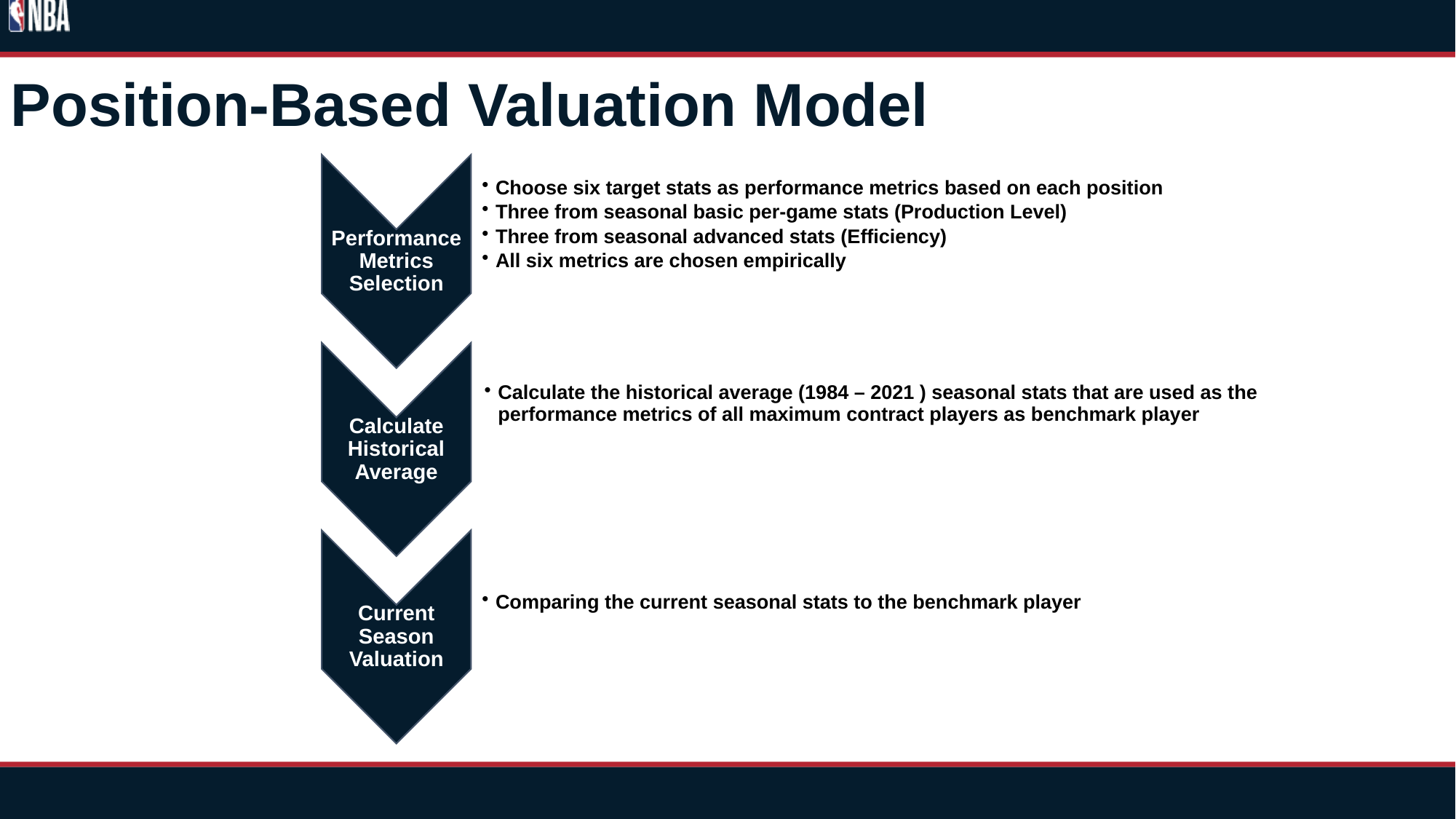

Position-Based Valuation Model

Performance Metrics Selection

Choose six target stats as performance metrics based on each position
Three from seasonal basic per-game stats (Production Level)
Three from seasonal advanced stats (Efficiency)
All six metrics are chosen empirically

Calculate the historical average (1984 – 2021 ) seasonal stats that are used as the performance metrics of all maximum contract players as benchmark player

Calculate Historical Average

Comparing the current seasonal stats to the benchmark player

Current Season Valuation